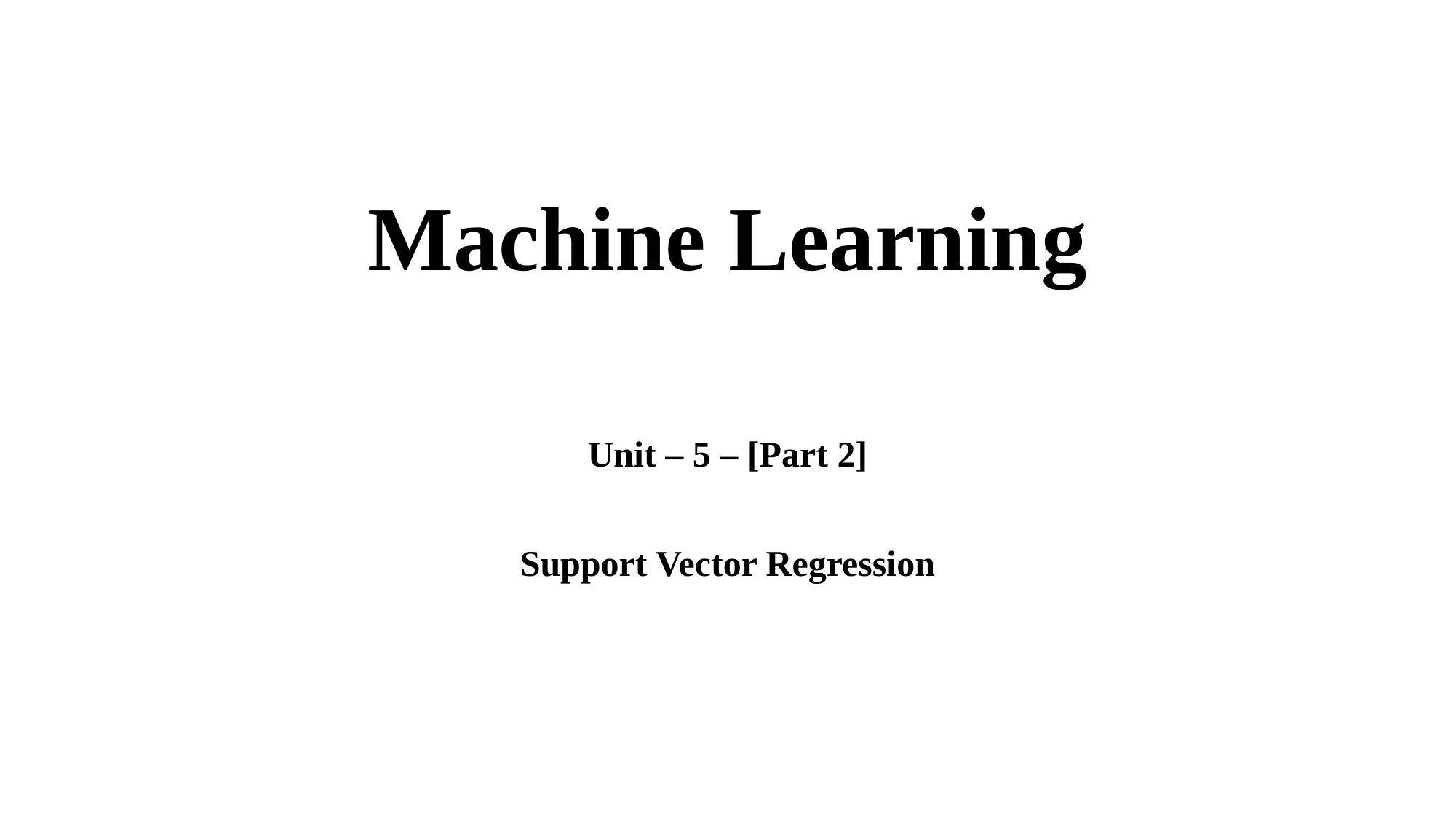

# Machine Learning
Unit – 5 – [Part 2]

Support Vector Regression